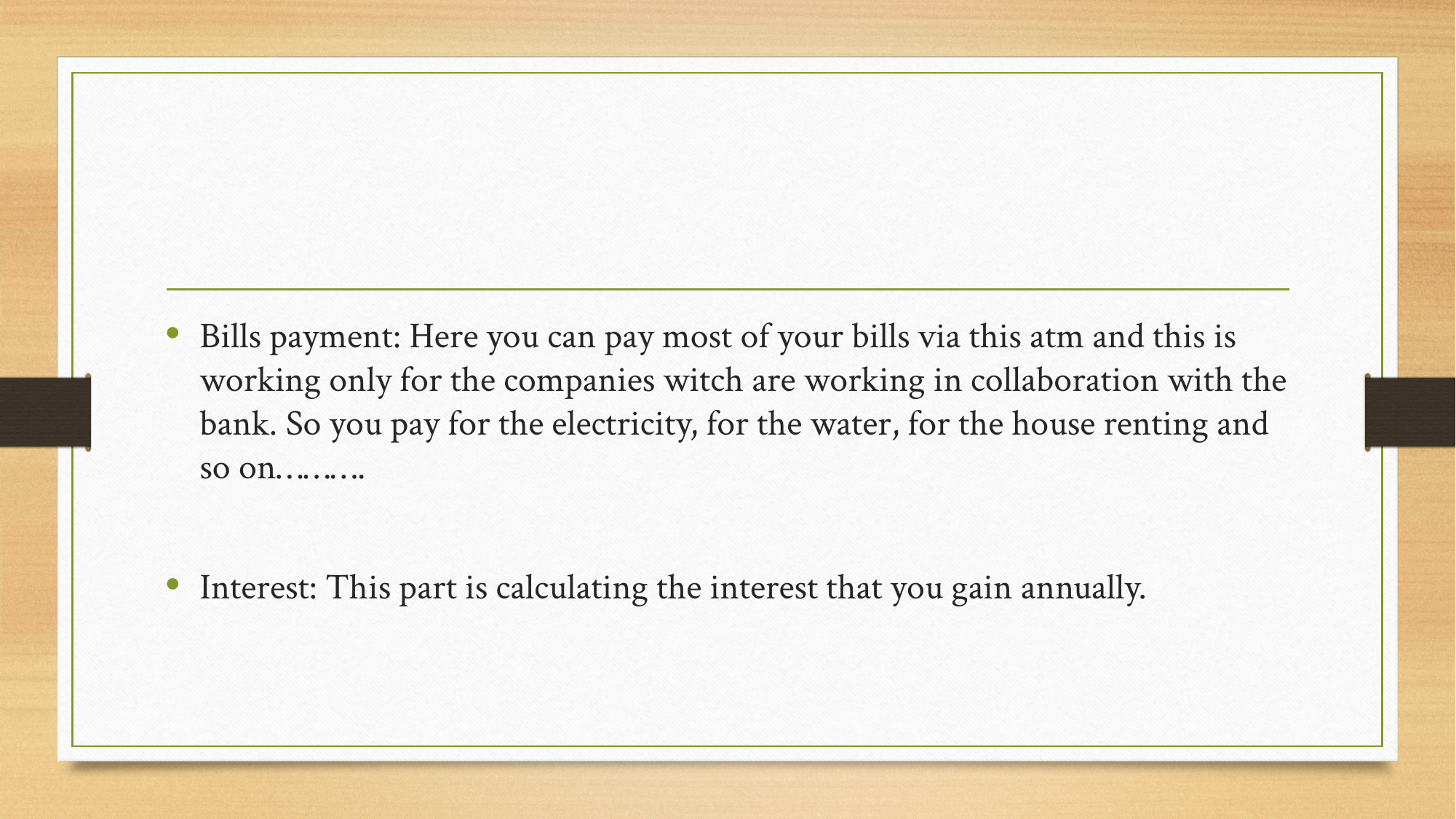

#
Bills payment: Here you can pay most of your bills via this atm and this is working only for the companies witch are working in collaboration with the bank. So you pay for the electricity, for the water, for the house renting and so on……….

Interest: This part is calculating the interest that you gain annually.